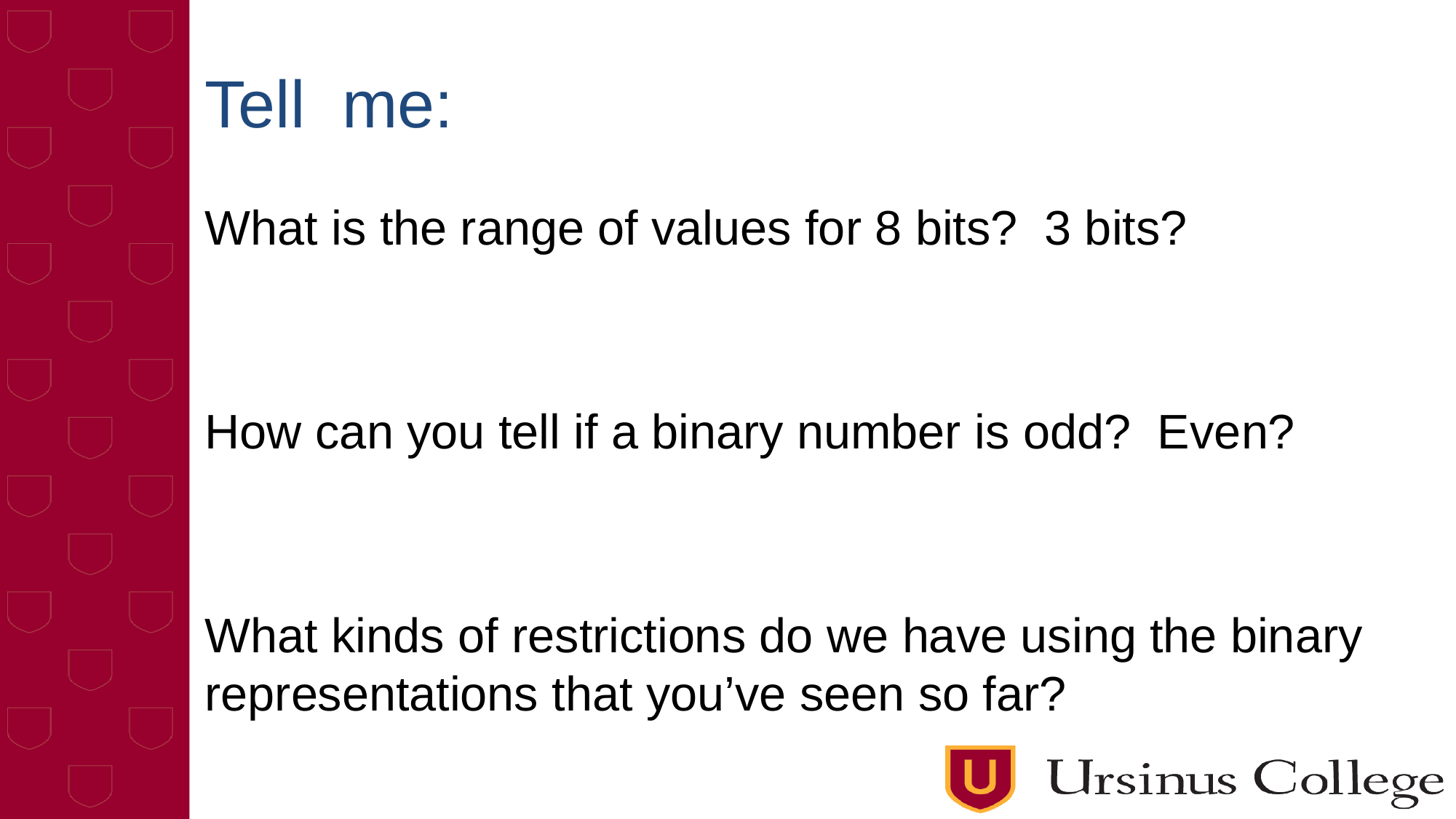

# Tell  me:
What is the range of values for 8 bits?  3 bits?

How can you tell if a binary number is odd?  Even?

What kinds of restrictions do we have using the binary representations that you’ve seen so far?